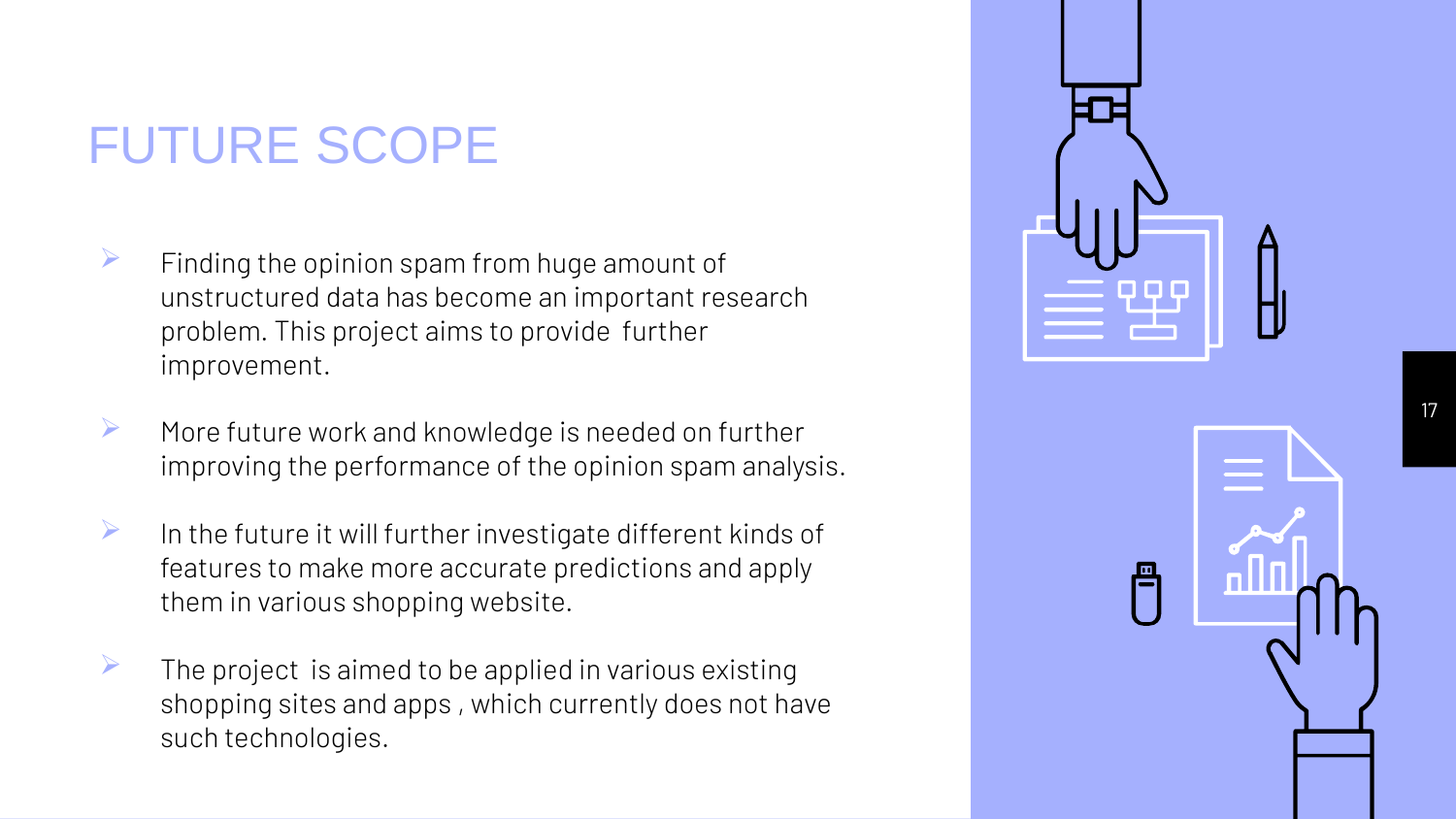

# FUTURE SCOPE
Finding the opinion spam from huge amount of unstructured data has become an important research problem. This project aims to provide  further improvement.

More future work and knowledge is needed on further improving the performance of the opinion spam analysis.

In the future it will further investigate different kinds of features to make more accurate predictions and apply them in various shopping website.

The project  is aimed to be applied in various existing shopping sites and apps , which currently does not have such technologies.

17